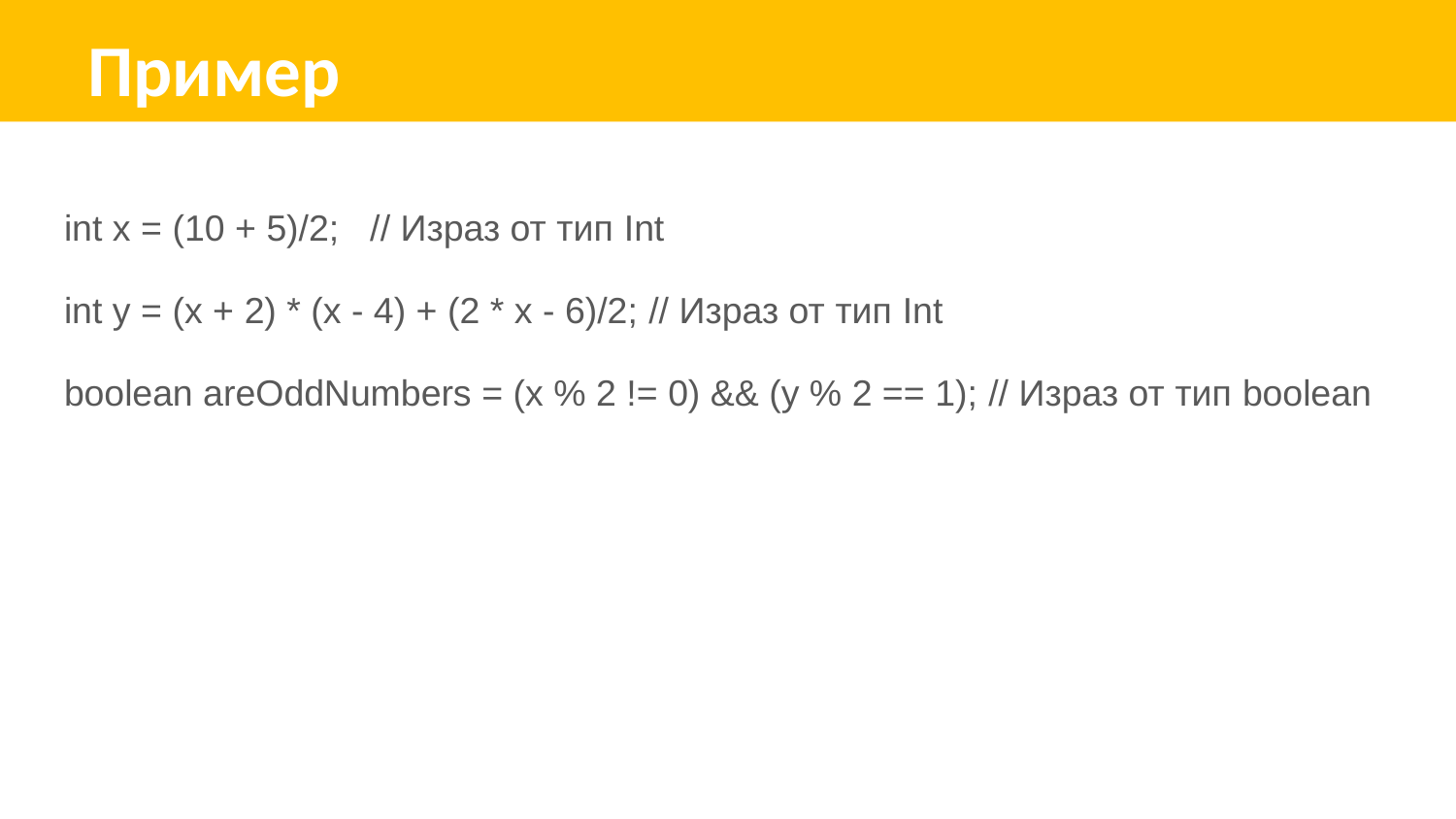

Пример
int x = (10 + 5)/2;   // Израз от тип Int
int y = (x + 2) * (x - 4) + (2 * x - 6)/2; // Израз от тип Int
boolean areOddNumbers = (x % 2 != 0) && (y % 2 == 1); // Израз от тип boolean